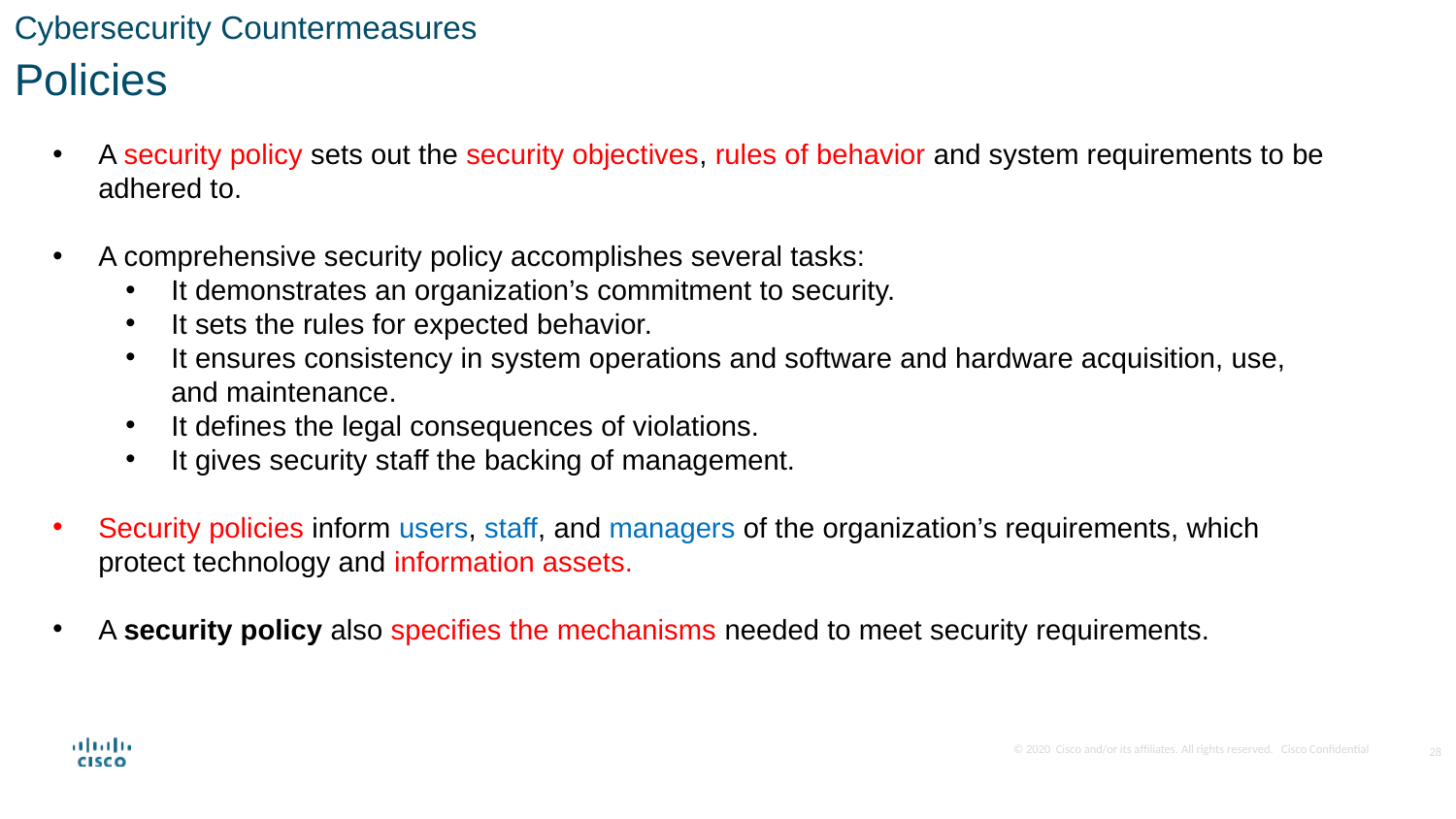

Cybersecurity Countermeasures
Policies
A security policy sets out the security objectives, rules of behavior and system requirements to be adhered to.

A comprehensive security policy accomplishes several tasks:
It demonstrates an organization’s commitment to security.
It sets the rules for expected behavior.
It ensures consistency in system operations and software and hardware acquisition, use, and maintenance.
It defines the legal consequences of violations.
It gives security staff the backing of management.

Security policies inform users, staff, and managers of the organization’s requirements, which protect technology and information assets.

A security policy also specifies the mechanisms needed to meet security requirements.

28